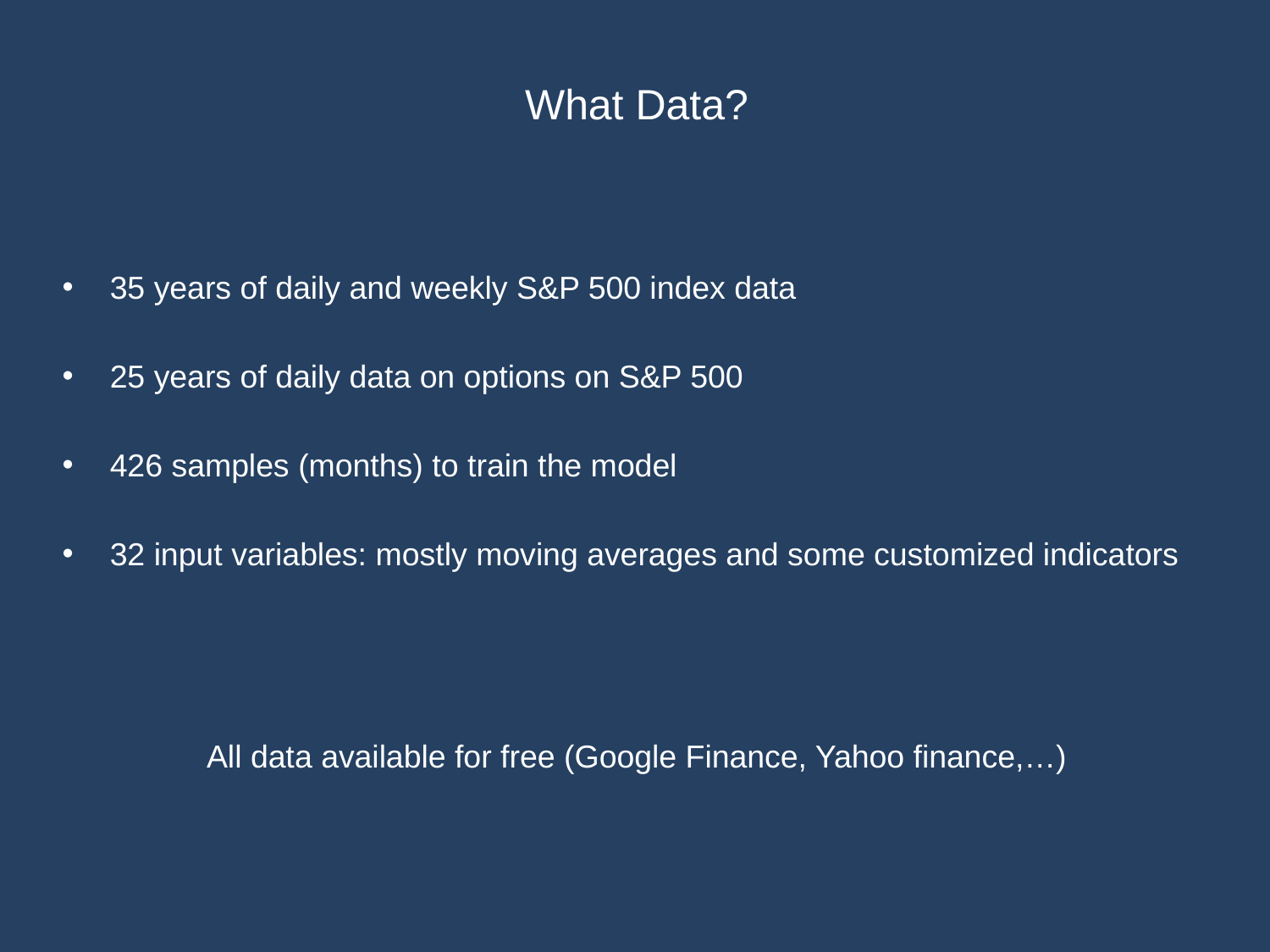

What Data?

35 years of daily and weekly S&P 500 index data

25 years of daily data on options on S&P 500

426 samples (months) to train the model

32 input variables: mostly moving averages and some customized indicators

All data available for free (Google Finance, Yahoo finance,…)